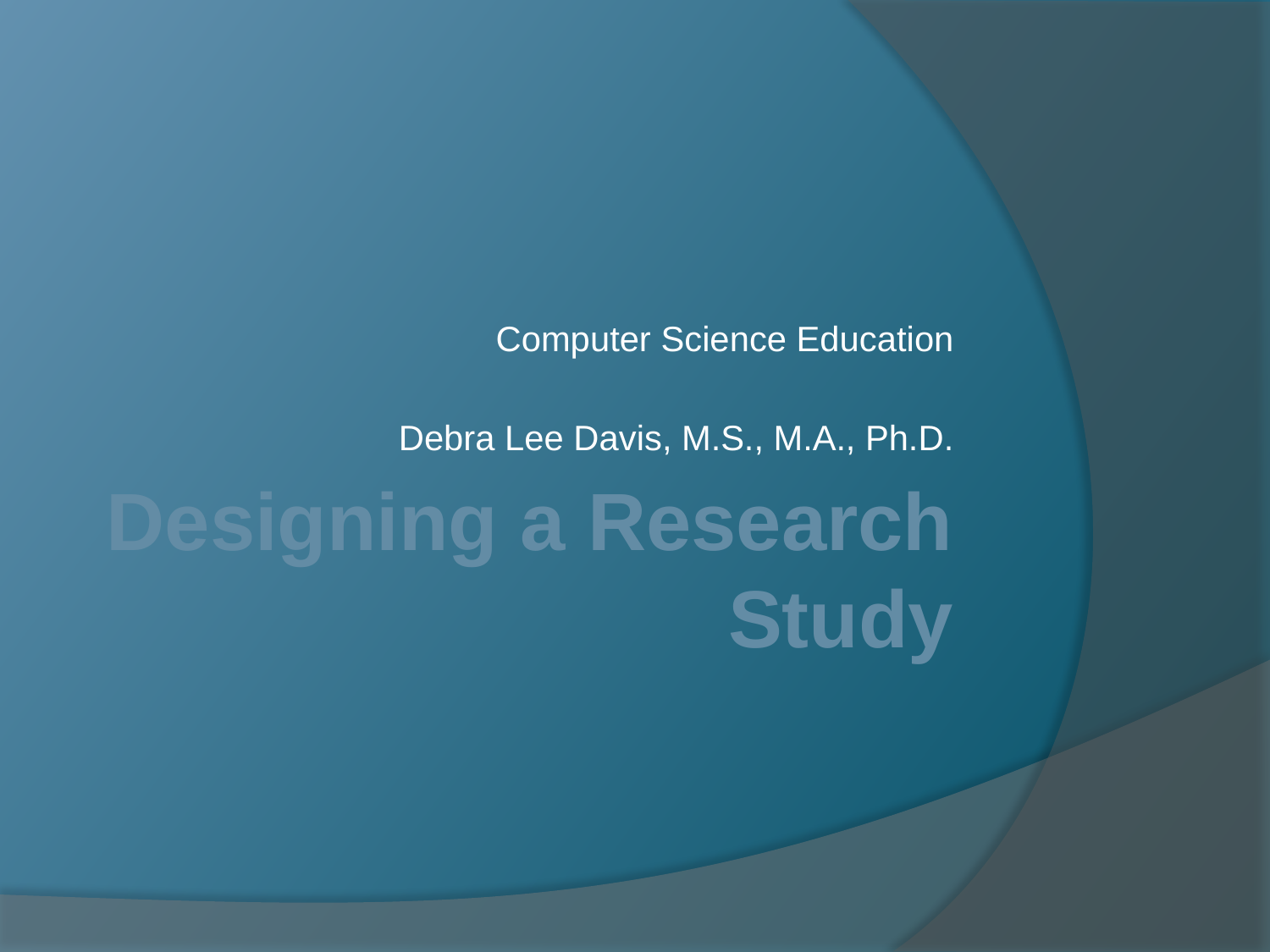

Computer Science Education

Debra Lee Davis, M.S., M.A., Ph.D.
# Designing a Research Study